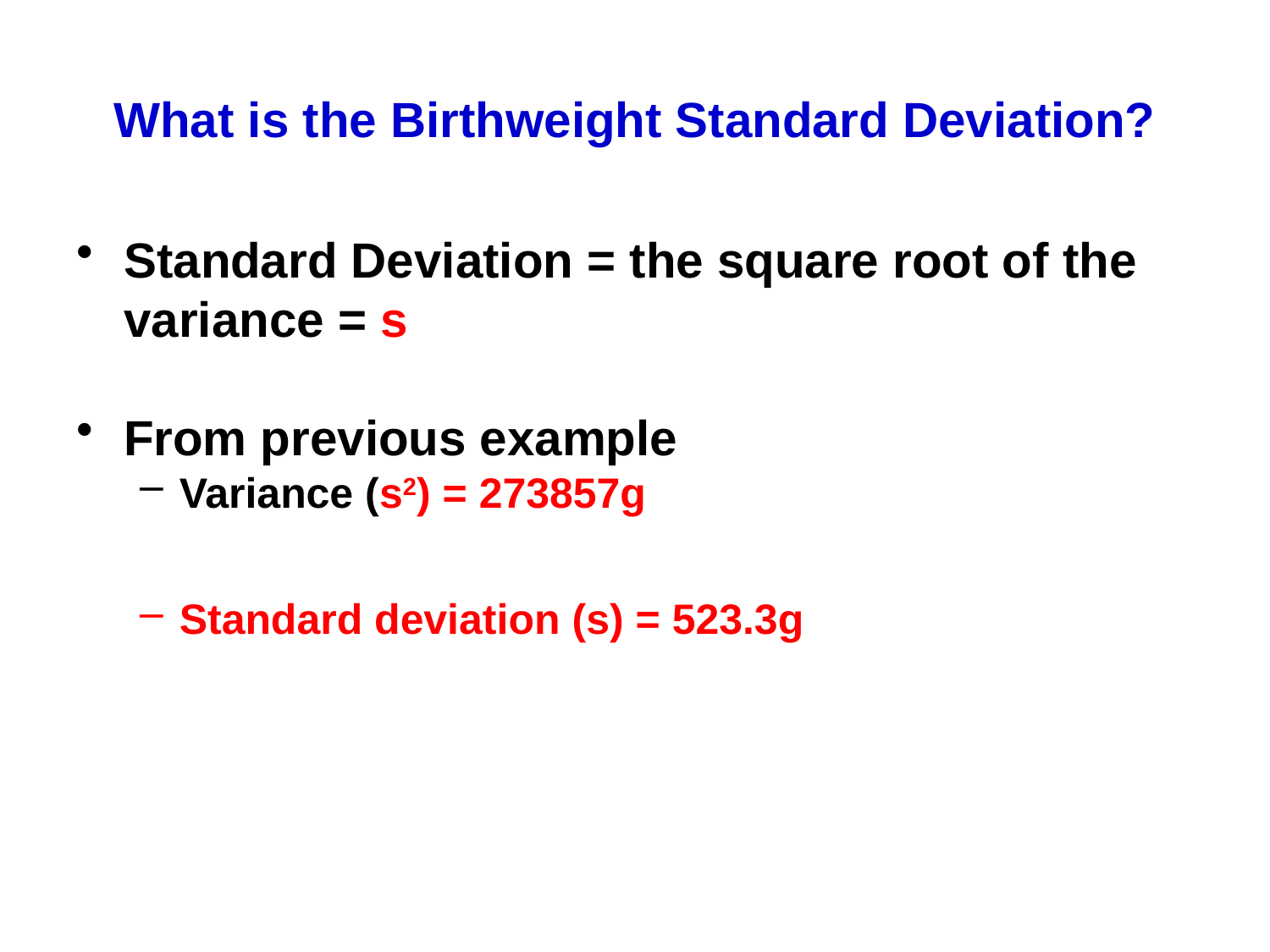

# What is the Birthweight Standard Deviation?
Standard Deviation = the square root of the variance = s

From previous example
Variance (s2) = 273857g

Standard deviation (s) = 523.3g